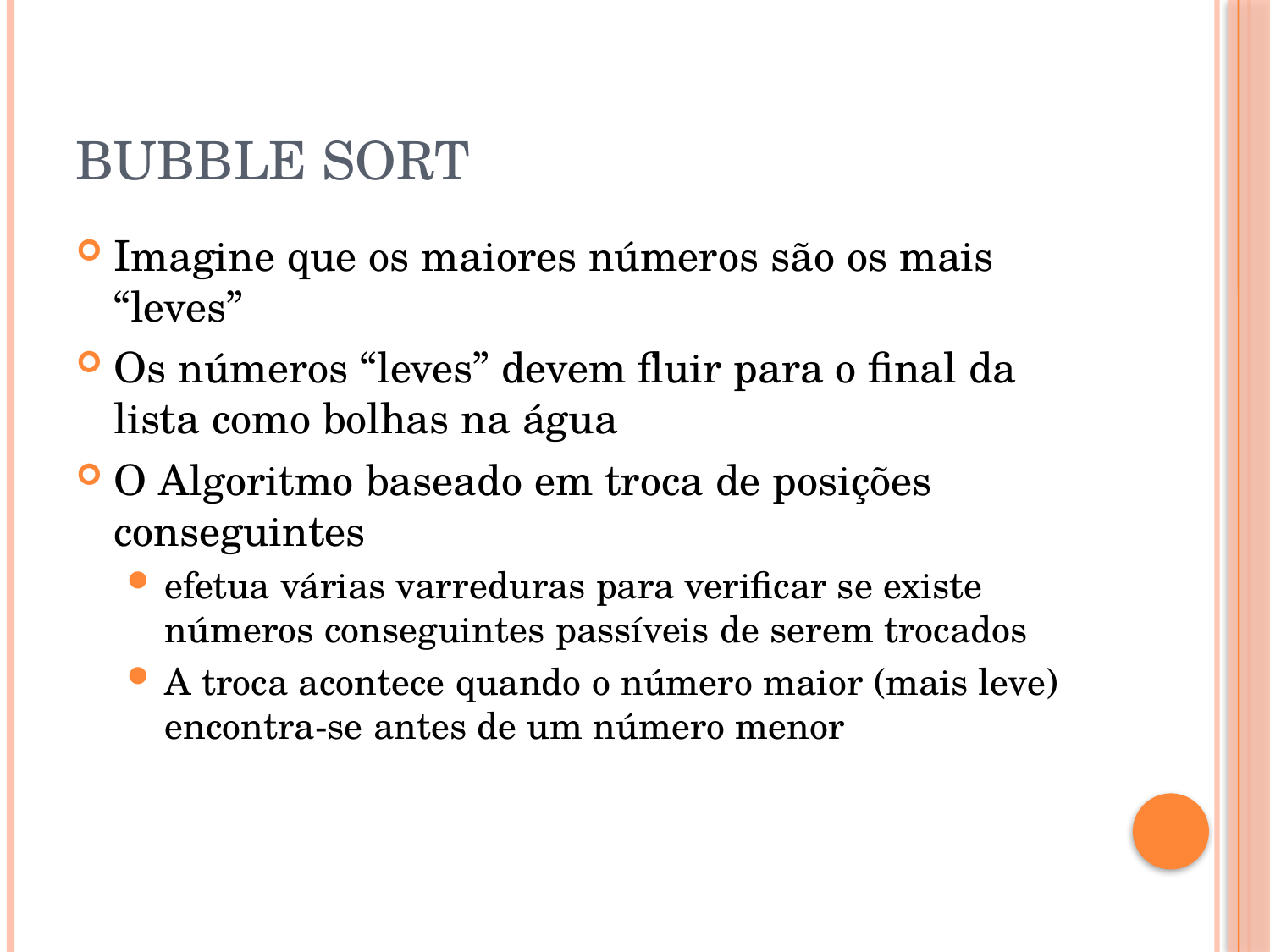

# Bubble sort
Imagine que os maiores números são os mais “leves”
Os números “leves” devem fluir para o final da lista como bolhas na água
O Algoritmo baseado em troca de posições conseguintes
efetua várias varreduras para verificar se existe números conseguintes passíveis de serem trocados
A troca acontece quando o número maior (mais leve) encontra-se antes de um número menor